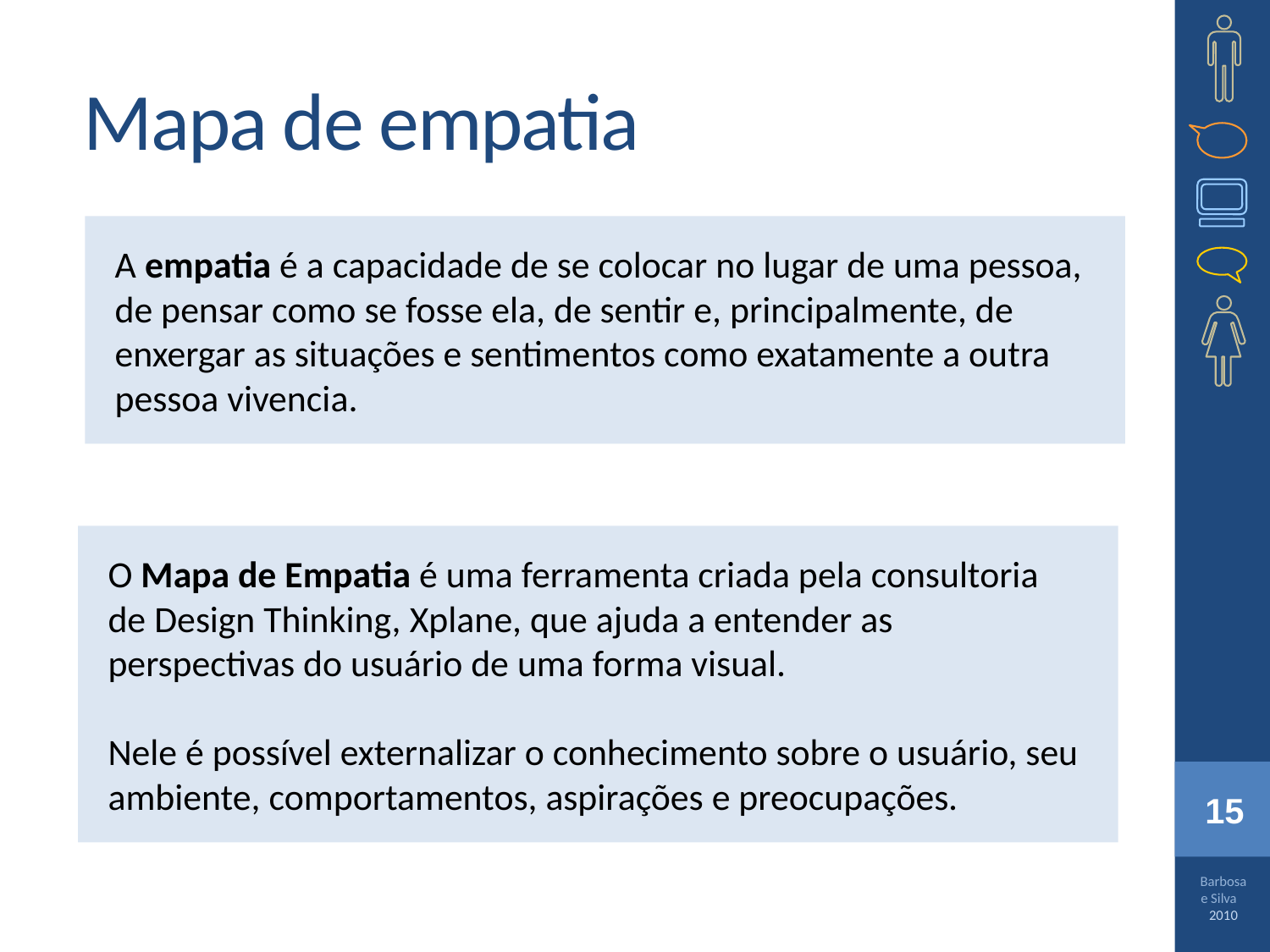

# Mapa de empatia
A empatia é a capacidade de se colocar no lugar de uma pessoa, de pensar como se fosse ela, de sentir e, principalmente, de enxergar as situações e sentimentos como exatamente a outra pessoa vivencia.
O Mapa de Empatia é uma ferramenta criada pela consultoria de Design Thinking, Xplane, que ajuda a entender as perspectivas do usuário de uma forma visual.

Nele é possível externalizar o conhecimento sobre o usuário, seu ambiente, comportamentos, aspirações e preocupações.